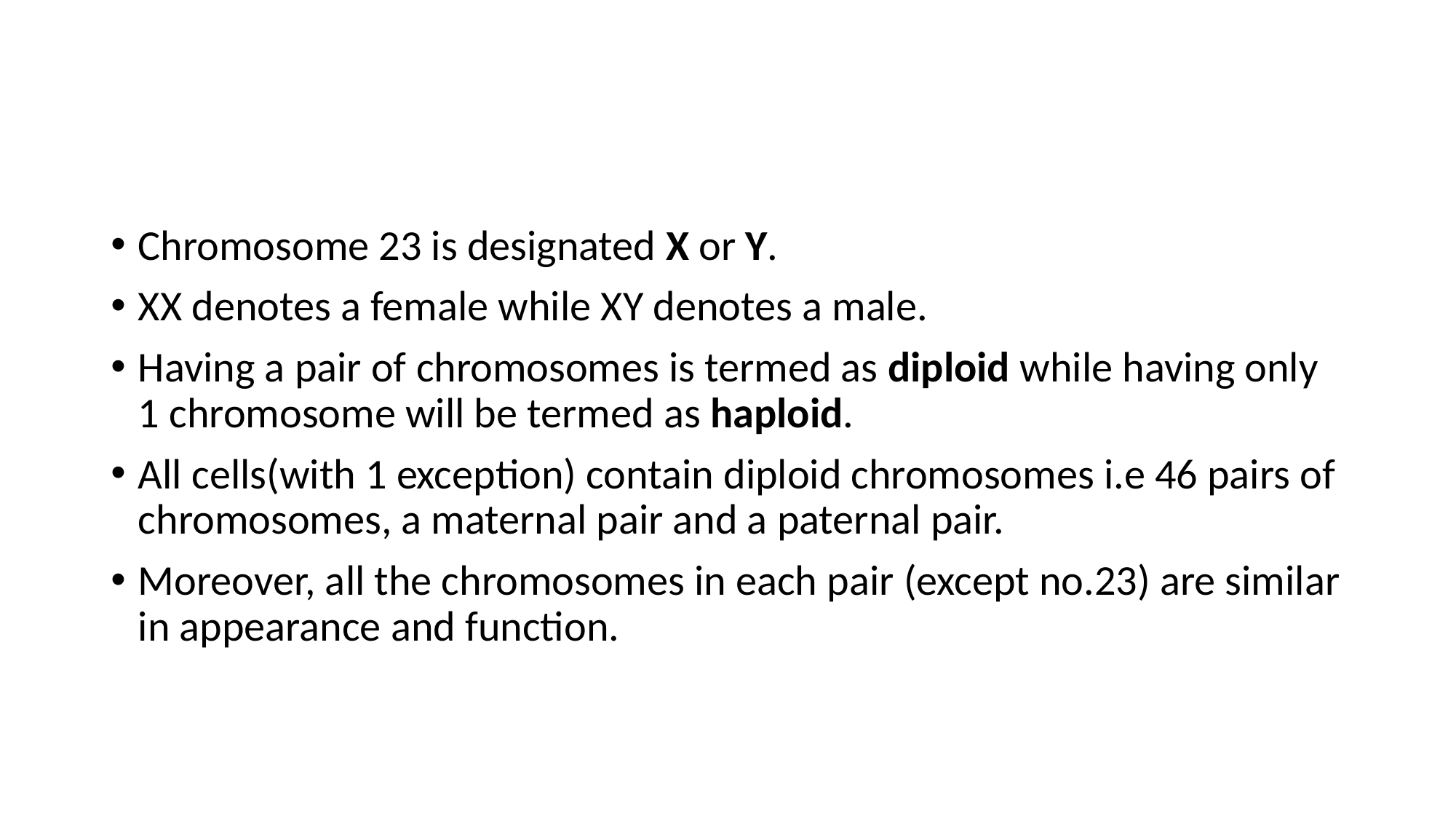

Chromosome 23 is designated X or Y.
XX denotes a female while XY denotes a male.
Having a pair of chromosomes is termed as diploid while having only 1 chromosome will be termed as haploid.
All cells(with 1 exception) contain diploid chromosomes i.e 46 pairs of chromosomes, a maternal pair and a paternal pair.
Moreover, all the chromosomes in each pair (except no.23) are similar in appearance and function.